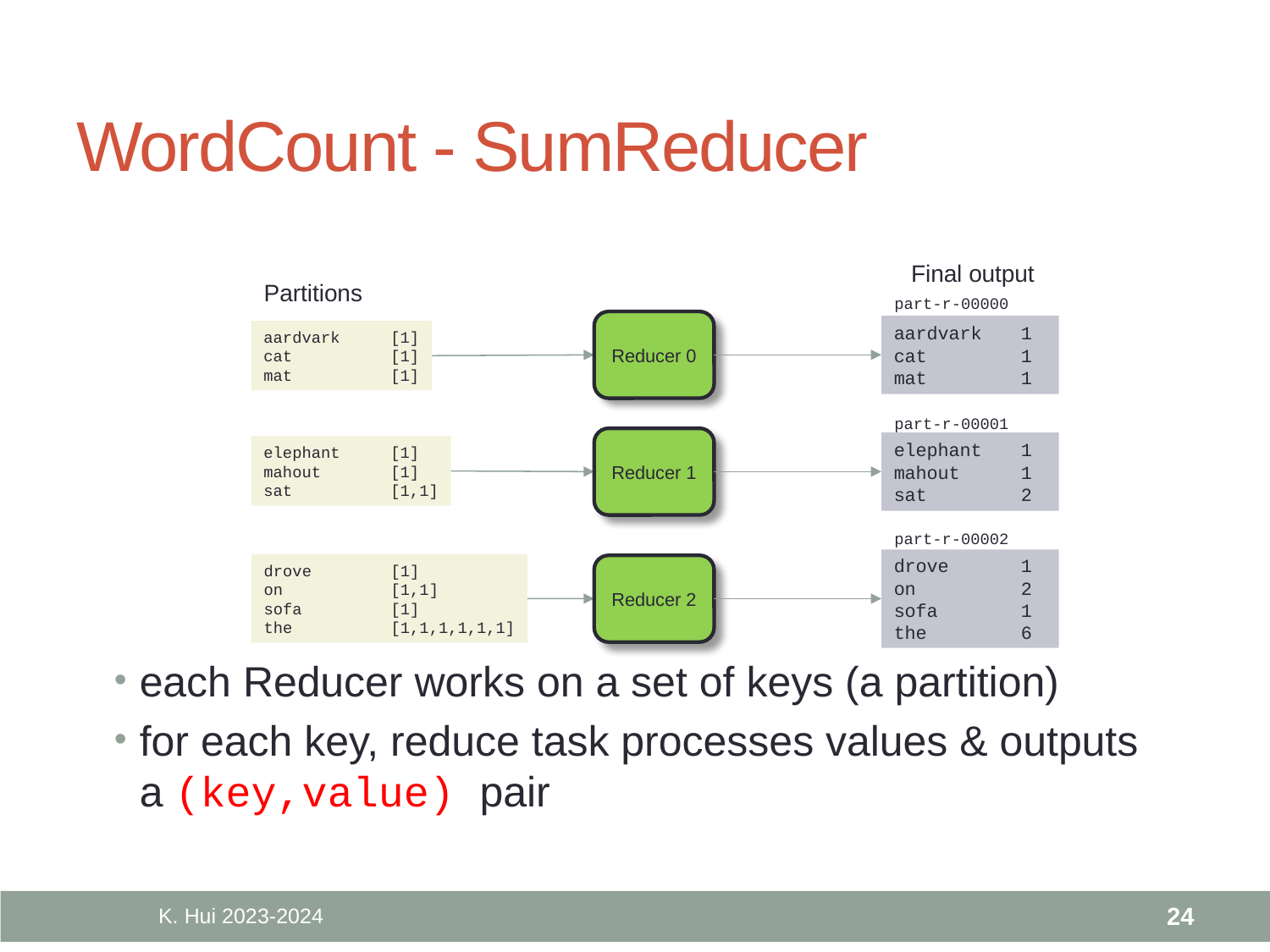

# WordCount - SumReducer
Final output
part-r-00000
aardvark	1
cat	1
mat	1
part-r-00001
elephant	1
mahout	1
sat	2
part-r-00002
drove	1
on	2
sofa	1
the	6
Partitions
Reducer 0
Reducer 1
Reducer 2
aardvark	[1]
cat	[1]
mat	[1]
elephant	[1]
mahout	[1]
sat	[1,1]
drove	[1]
on	[1,1]
sofa	[1]
the	[1,1,1,1,1,1]
each Reducer works on a set of keys (a partition)
for each key, reduce task processes values & outputs a (key,value) pair
K. Hui 2023-2024
24